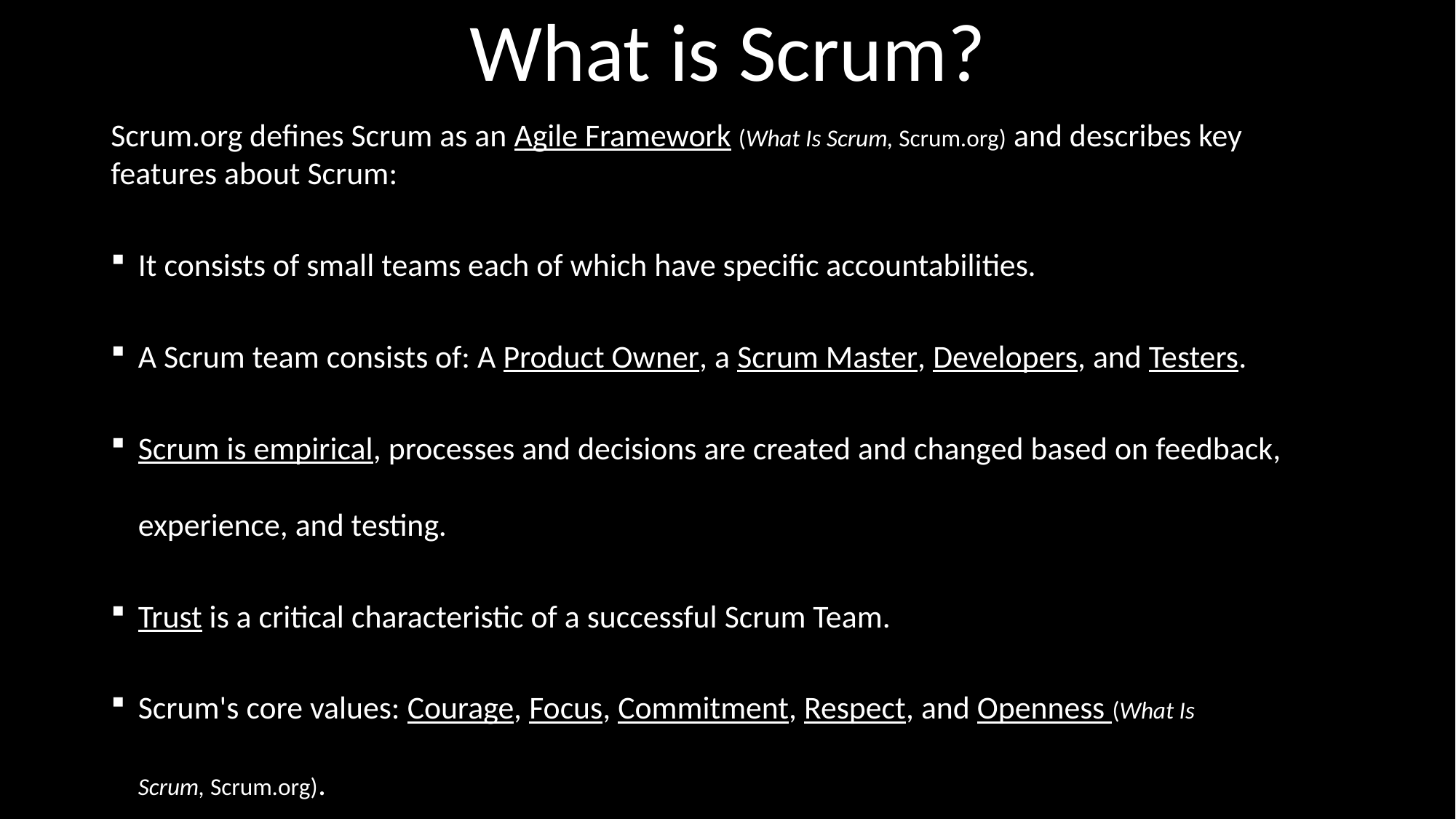

# What is Scrum?
Scrum.org defines Scrum as an Agile Framework (What Is Scrum, Scrum.org) and describes key features about Scrum:
It consists of small teams each of which have specific accountabilities.
A Scrum team consists of: A Product Owner, a Scrum Master, Developers, and Testers.
Scrum is empirical, processes and decisions are created and changed based on feedback, experience, and testing.
Trust is a critical characteristic of a successful Scrum Team.
Scrum's core values: Courage, Focus, Commitment, Respect, and Openness (What Is Scrum, Scrum.org).